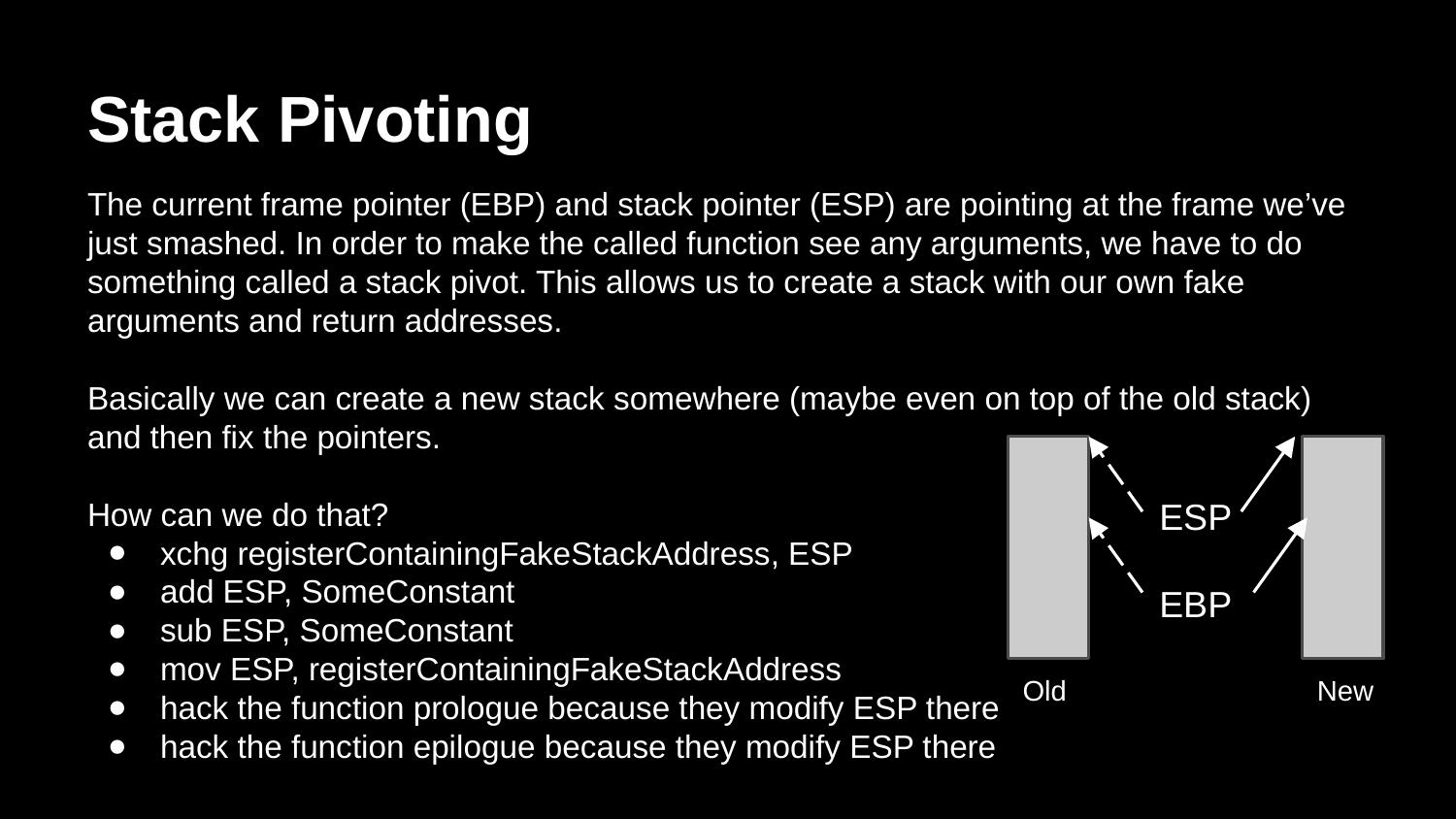

# Stack Pivoting
The current frame pointer (EBP) and stack pointer (ESP) are pointing at the frame we’ve just smashed. In order to make the called function see any arguments, we have to do something called a stack pivot. This allows us to create a stack with our own fake arguments and return addresses.

Basically we can create a new stack somewhere (maybe even on top of the old stack) and then fix the pointers.

How can we do that?
xchg registerContainingFakeStackAddress, ESP
add ESP, SomeConstant
sub ESP, SomeConstant
mov ESP, registerContainingFakeStackAddress
hack the function prologue because they modify ESP there
hack the function epilogue because they modify ESP there

ESP

EBP
Old
New